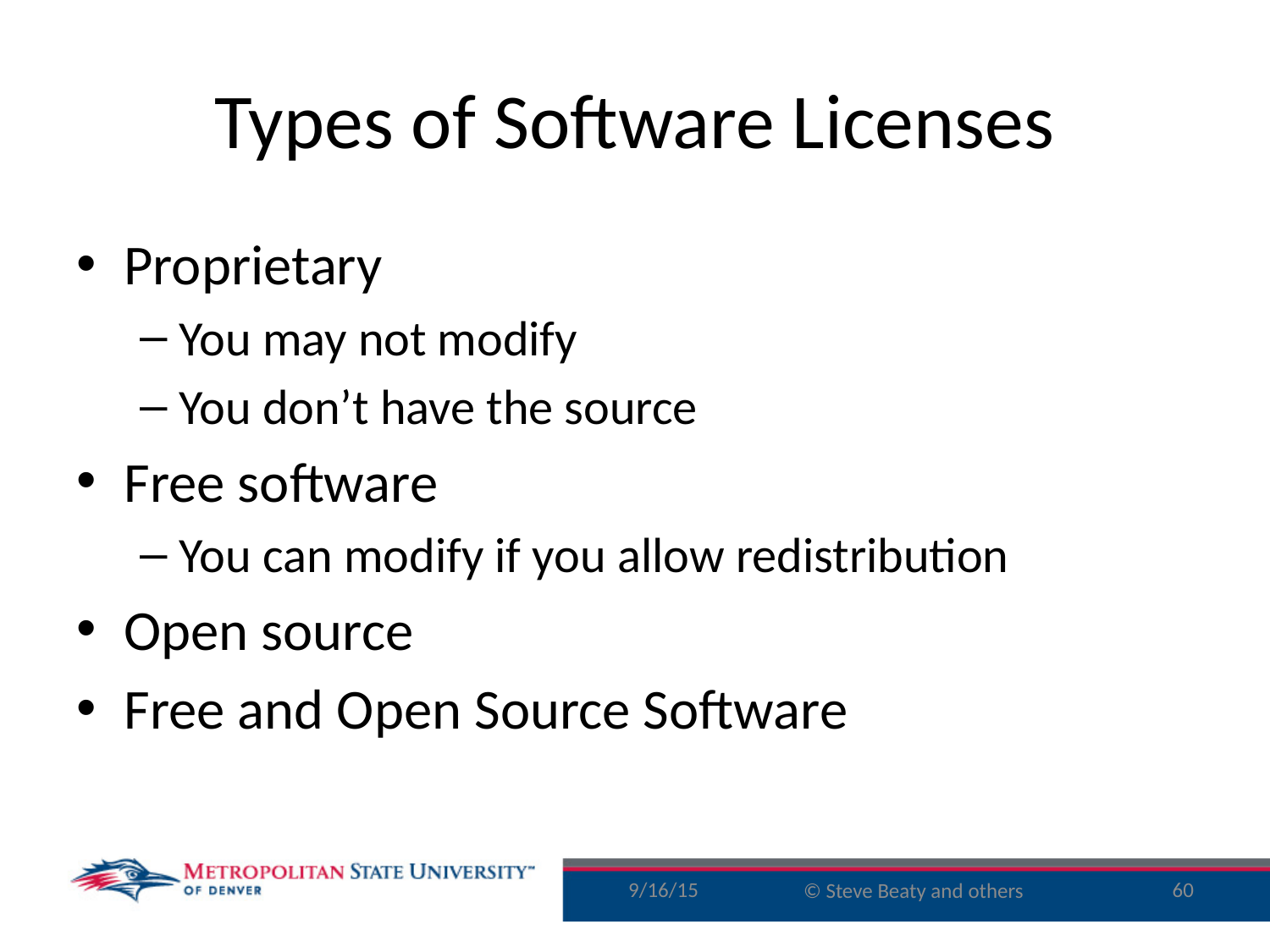

# Types of Software Licenses
Proprietary
You may not modify
You don’t have the source
Free software
You can modify if you allow redistribution
Open source
Free and Open Source Software
9/16/15
60
© Steve Beaty and others